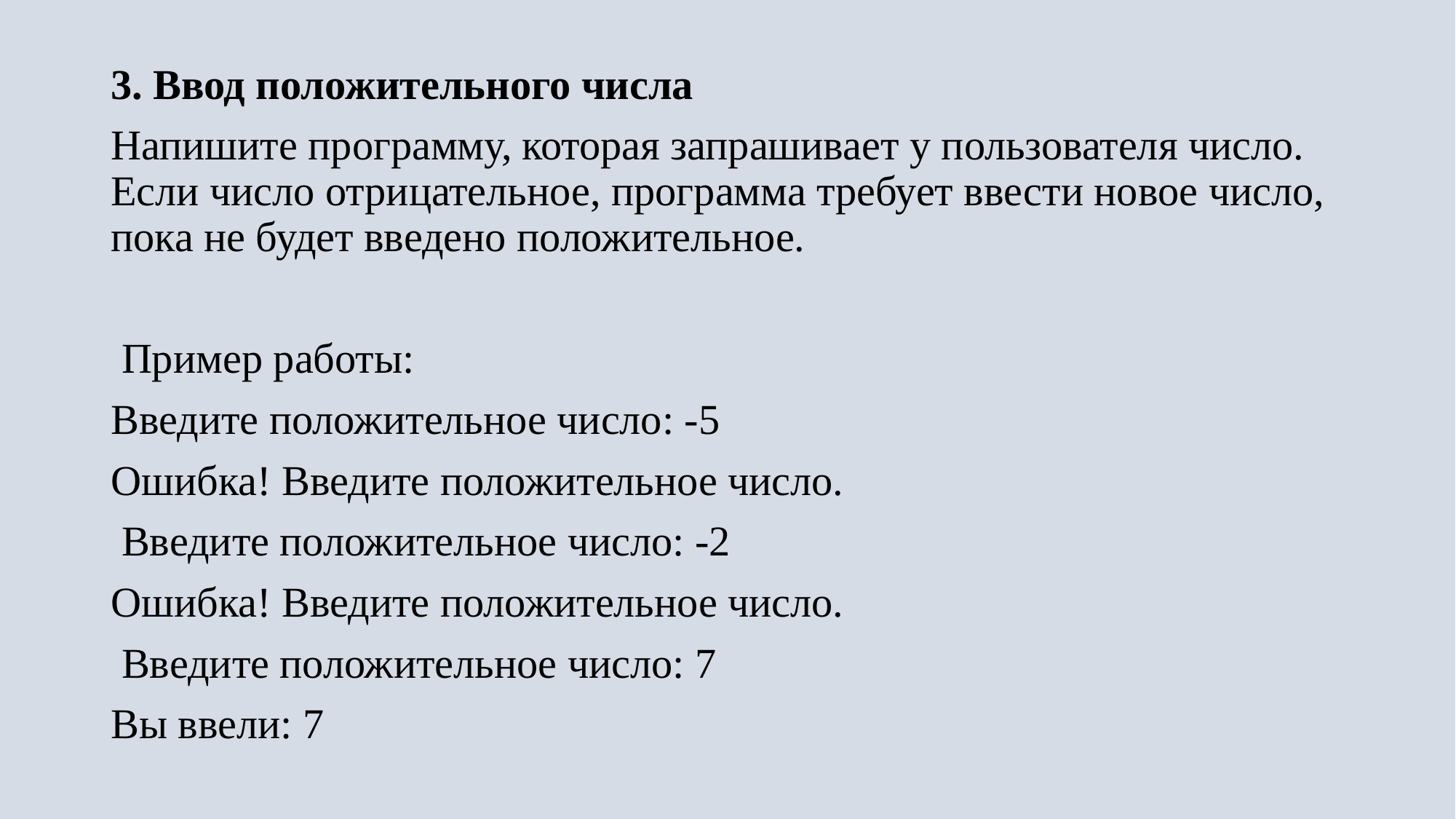

3. Ввод положительного числа
Напишите программу, которая запрашивает у пользователя число. Если число отрицательное, программа требует ввести новое число, пока не будет введено положительное.

 Пример работы:
Введите положительное число: -5
Ошибка! Введите положительное число.
 Введите положительное число: -2
Ошибка! Введите положительное число.
 Введите положительное число: 7
Вы ввели: 7